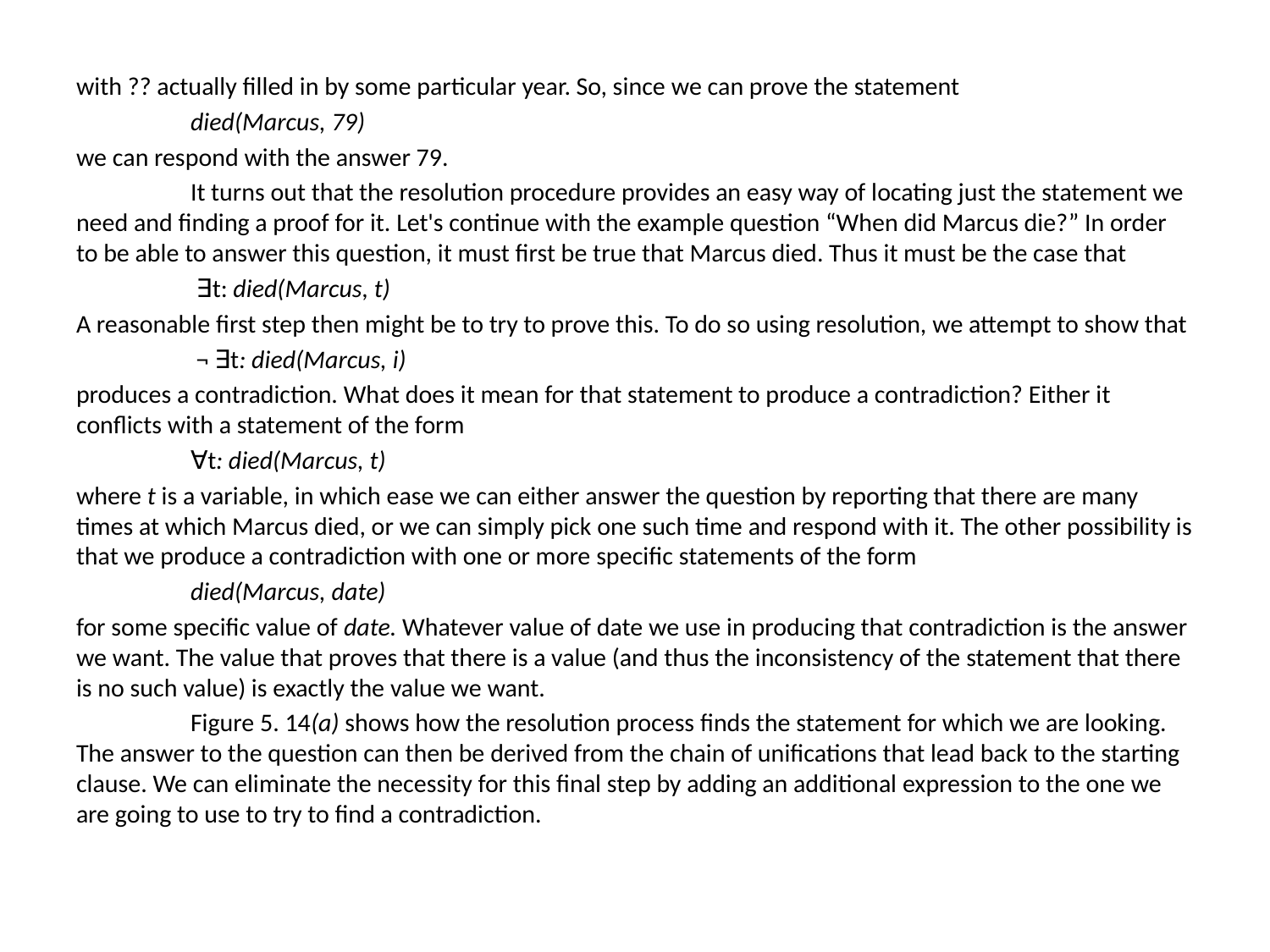

with ?? actually filled in by some particular year. So, since we can prove the statement
	died(Marcus, 79)
we can respond with the answer 79.
	It turns out that the resolution procedure provides an easy way of locating just the statement we need and finding a proof for it. Let's continue with the example question “When did Marcus die?” In order to be able to answer this question, it must first be true that Marcus died. Thus it must be the case that
	 ∃t: died(Marcus, t)
A reasonable first step then might be to try to prove this. To do so using resolution, we attempt to show that
	 ¬ ∃t: died(Marcus, i)
produces a contradiction. What does it mean for that statement to produce a contradiction? Either it conflicts with a statement of the form
	∀t: died(Marcus, t)
where t is a variable, in which ease we can either answer the question by reporting that there are many times at which Marcus died, or we can simply pick one such time and respond with it. The other possibility is that we produce a contradiction with one or more specific statements of the form
	died(Marcus, date)
for some specific value of date. Whatever value of date we use in producing that contradiction is the answer we want. The value that proves that there is a value (and thus the inconsistency of the statement that there is no such value) is exactly the value we want.
	Figure 5. 14(a) shows how the resolution process finds the statement for which we are looking. The answer to the question can then be derived from the chain of unifications that lead back to the starting clause. We can eliminate the necessity for this final step by adding an additional expression to the one we are going to use to try to find a contradiction.